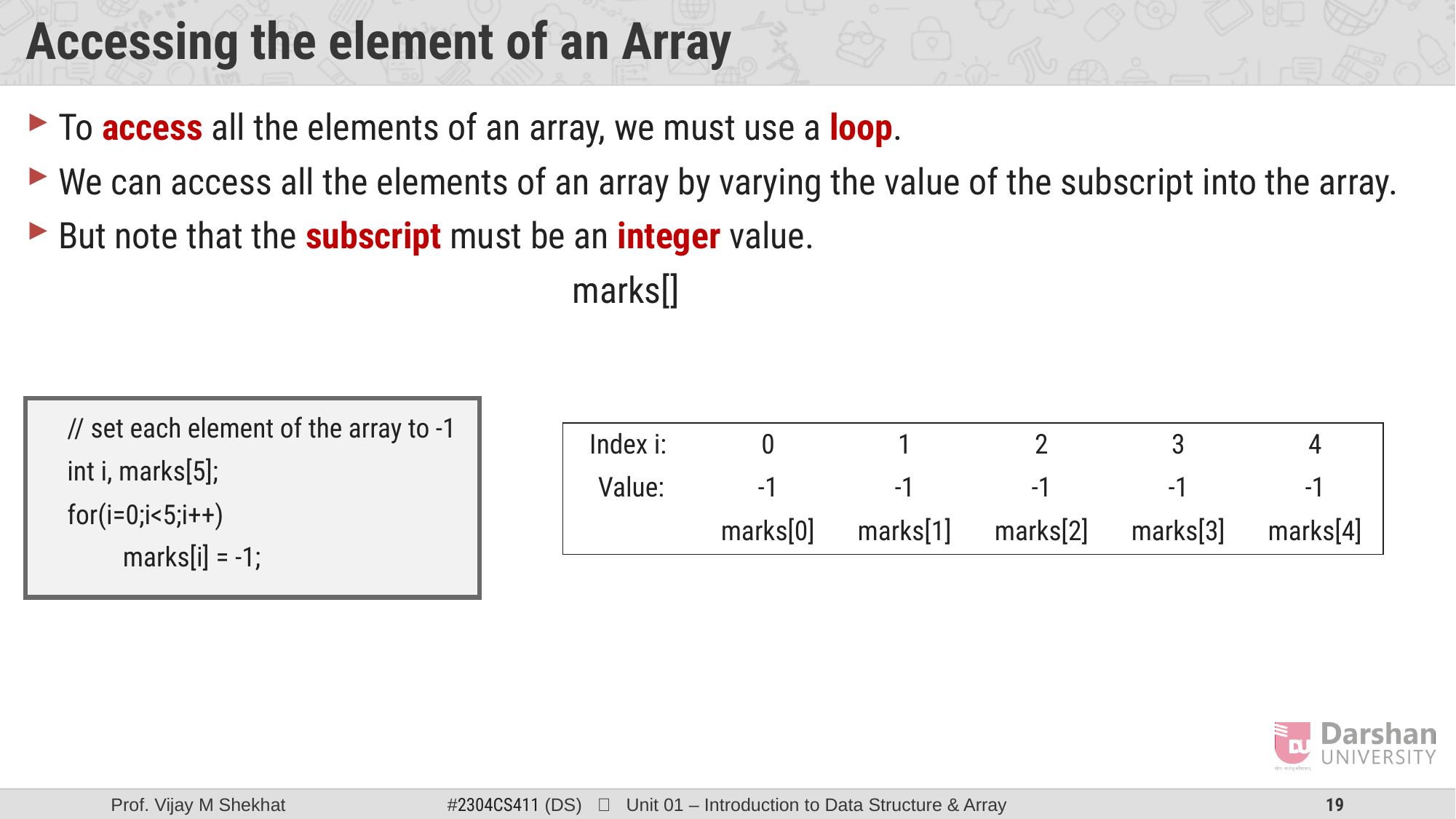

# Accessing the element of an Array
To access all the elements of an array, we must use a loop.
We can access all the elements of an array by varying the value of the subscript into the array.
But note that the subscript must be an integer value.
					marks[]

| // set each element of the array to -1 |
| --- |
| int i, marks[5]; |
| for(i=0;i<5;i++) |
| marks[i] = -1; |
| Index i: | 0 | 1 | 2 | 3 | 4 |
| --- | --- | --- | --- | --- | --- |
| Value: | -1 | -1 | -1 | -1 | -1 |
|  | marks[0] | marks[1] | marks[2] | marks[3] | marks[4] |